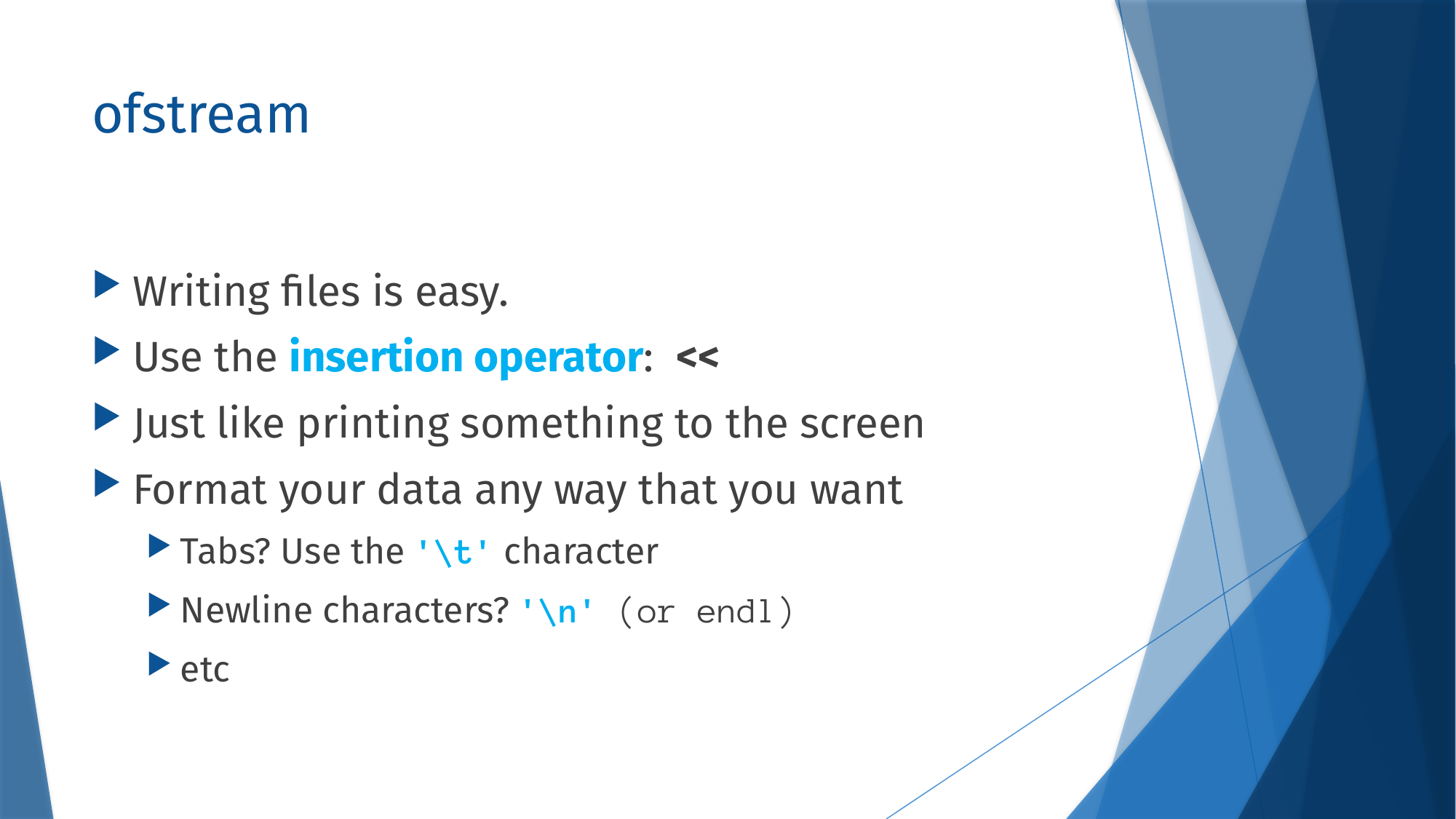

# ofstream
Writing files is easy.
Use the insertion operator:  <<
Just like printing something to the screen
Format your data any way that you want
Tabs? Use the '\t' character
Newline characters? '\n' (or endl)
etc